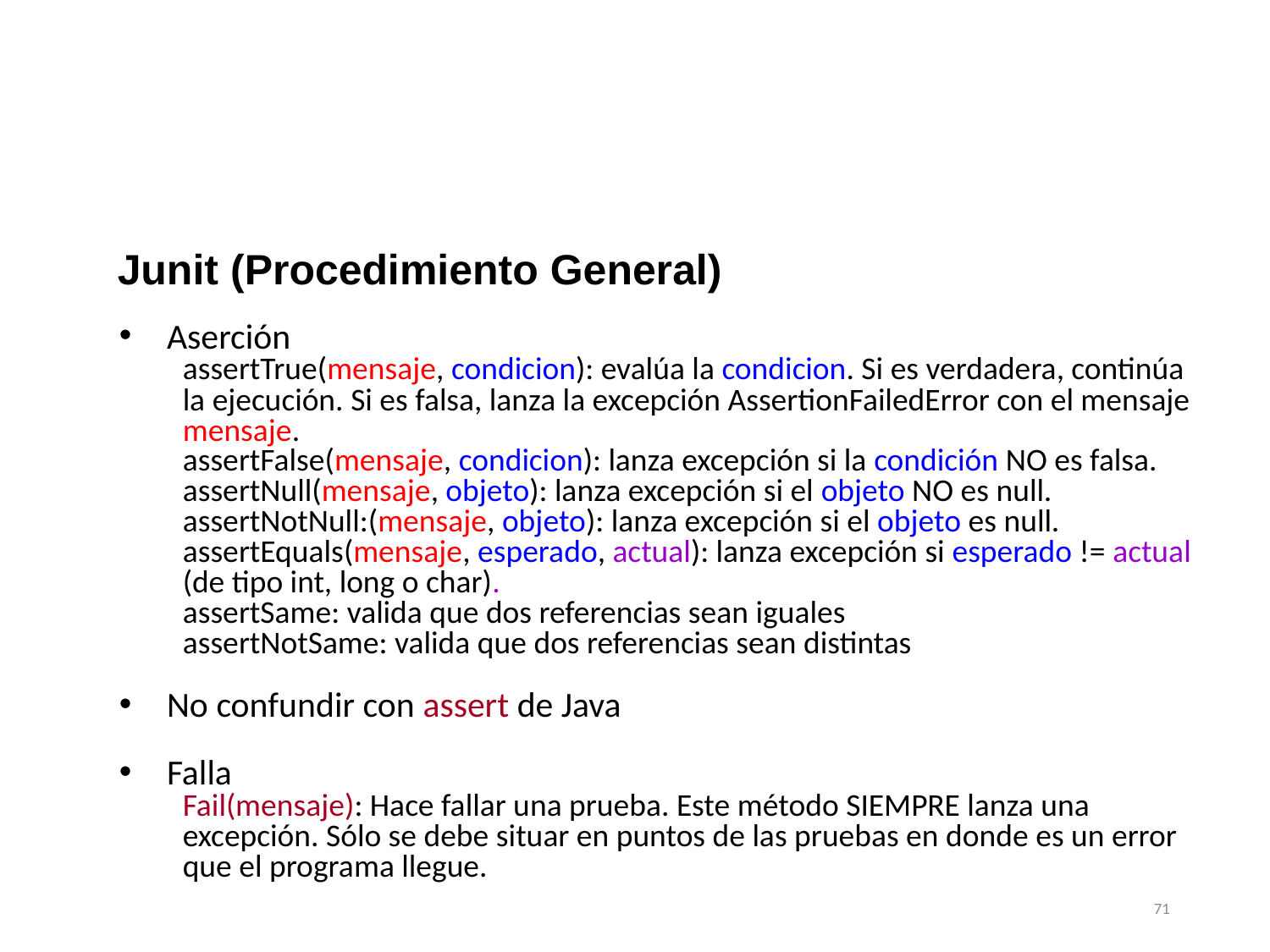

Junit (Procedimiento General)
Aserción
assertTrue(mensaje, condicion): evalúa la condicion. Si es verdadera, continúa la ejecución. Si es falsa, lanza la excepción AssertionFailedError con el mensaje mensaje.
assertFalse(mensaje, condicion): lanza excepción si la condición NO es falsa.
assertNull(mensaje, objeto): lanza excepción si el objeto NO es null.
assertNotNull:(mensaje, objeto): lanza excepción si el objeto es null.
assertEquals(mensaje, esperado, actual): lanza excepción si esperado != actual (de tipo int, long o char).
assertSame: valida que dos referencias sean iguales
assertNotSame: valida que dos referencias sean distintas

No confundir con assert de Java

Falla
Fail(mensaje): Hace fallar una prueba. Este método SIEMPRE lanza una excepción. Sólo se debe situar en puntos de las pruebas en donde es un error que el programa llegue.
71